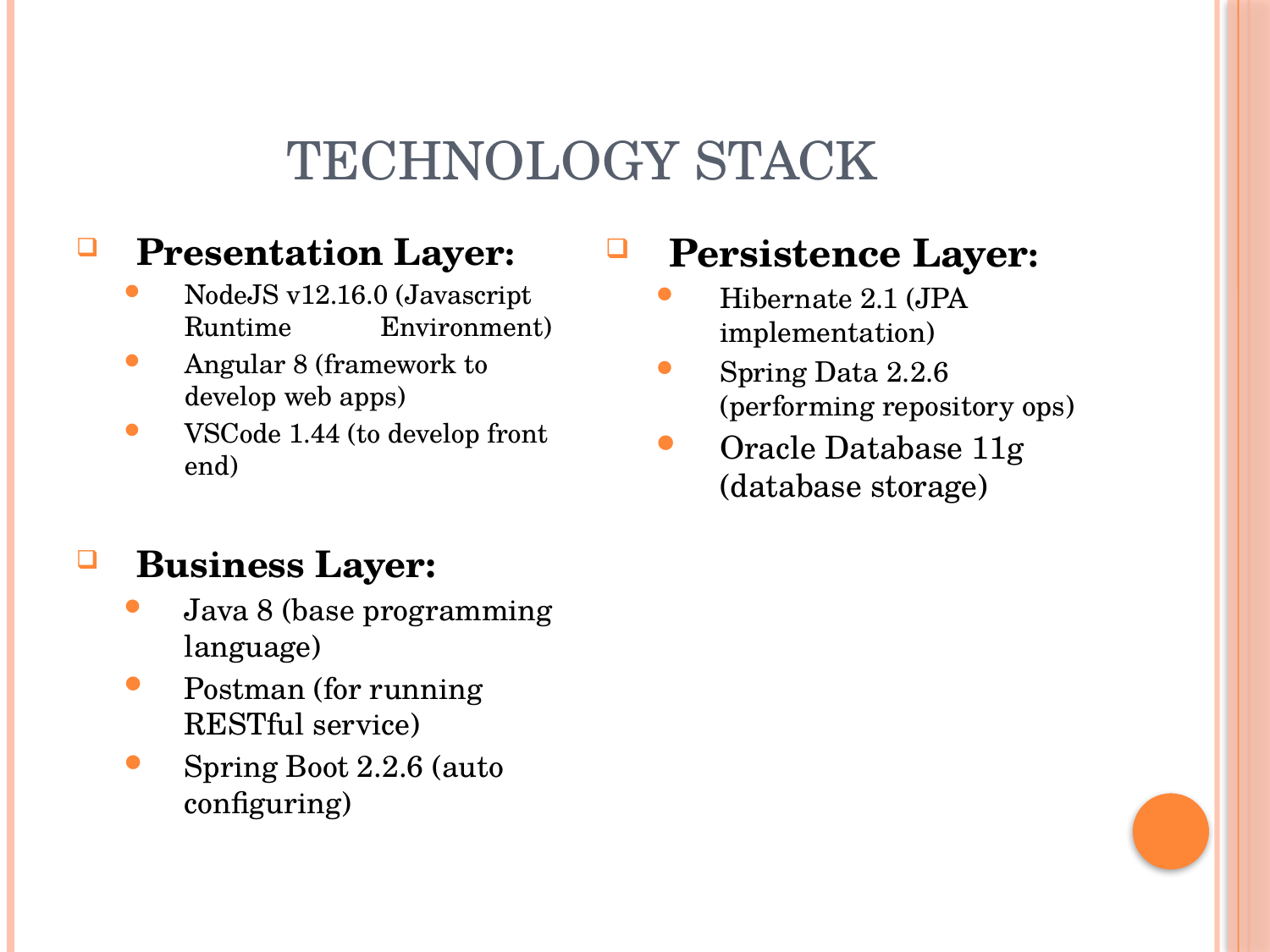

# TECHNOLOGY STACK
Presentation Layer:
NodeJS v12.16.0 (Javascript Runtime            Environment)
Angular 8 (framework to develop web apps)
VSCode 1.44 (to develop front end)

Business Layer:
	Java 8 (base programming language)
Postman (for running RESTful service)
Spring Boot 2.2.6 (auto configuring)
Persistence Layer:
Hibernate 2.1 (JPA implementation)
Spring Data 2.2.6 (performing repository ops)
Oracle Database 11g (database storage)